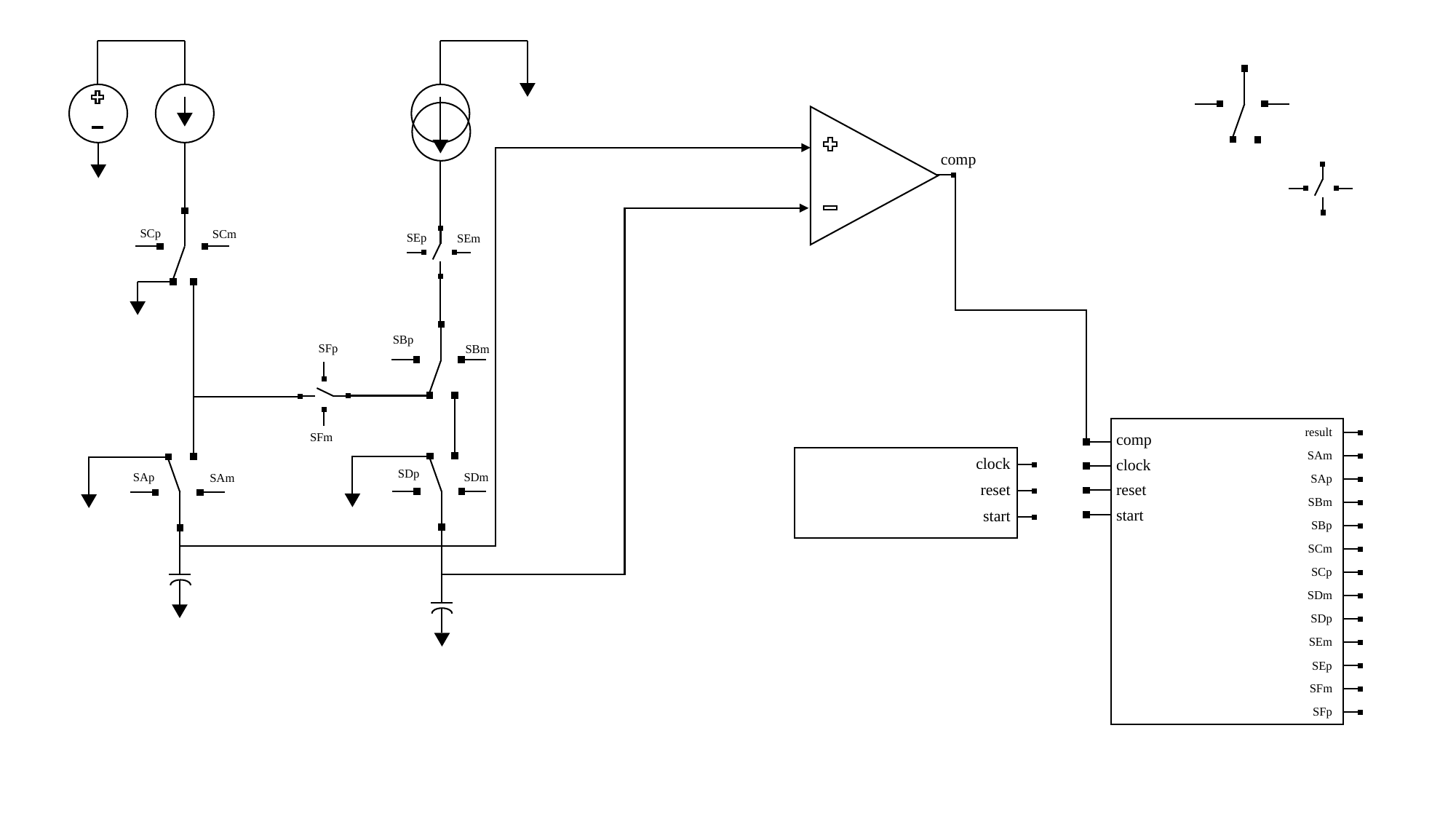

comp

SCp
SCm
SEp
SEm
SBp
SFp
SBm

result
SAm
SAp
SBm
SBp
SCm
SCp
SDm
SDp
SEm
SEp
SFm
SFp

comp

clock

reset

start

SFm

clock
reset
start

SDp
SAp
SDm
SAm